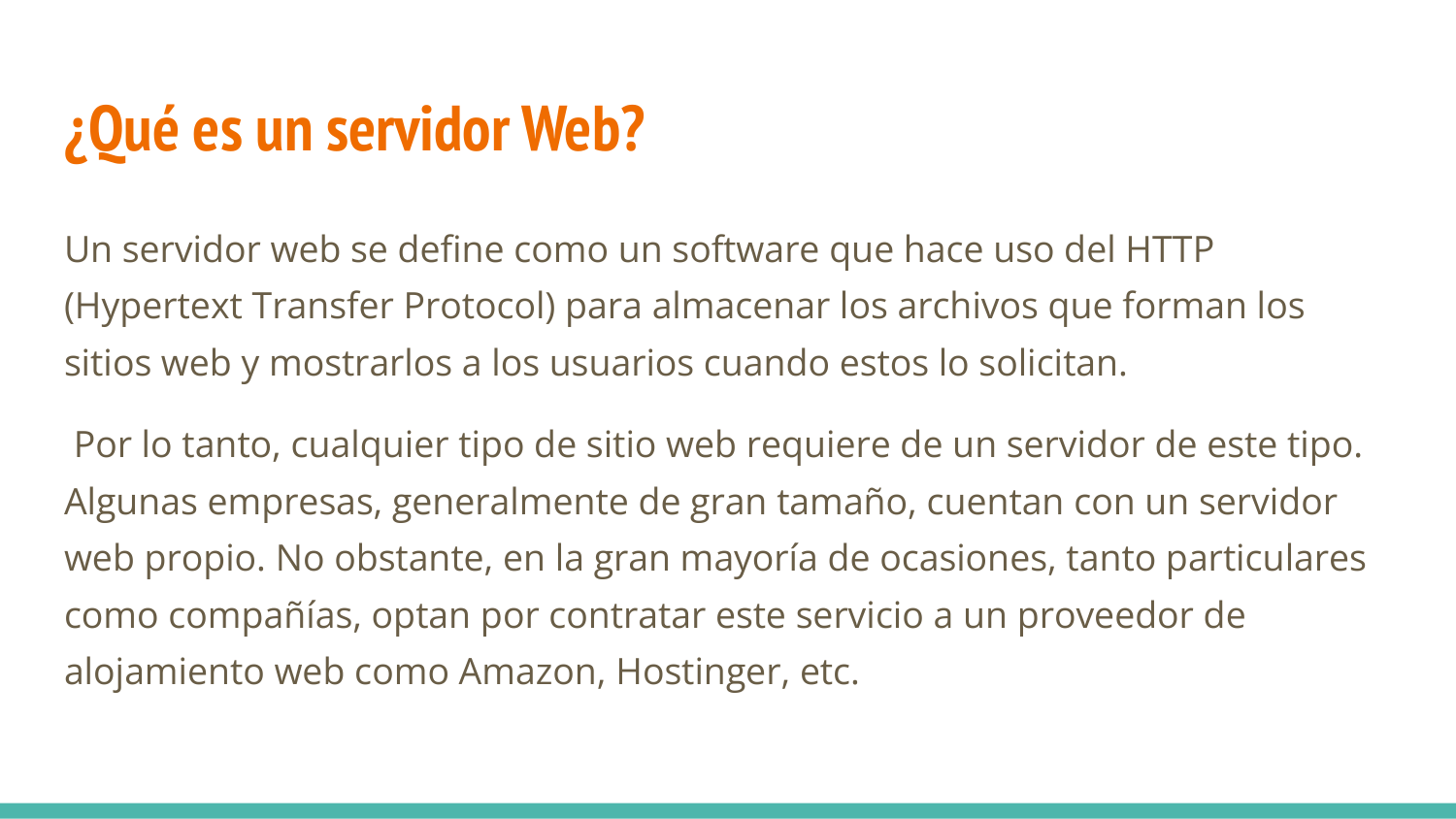

# ¿Qué es un servidor Web?
Un servidor web se define como un software que hace uso del HTTP (Hypertext Transfer Protocol) para almacenar los archivos que forman los sitios web y mostrarlos a los usuarios cuando estos lo solicitan.
 Por lo tanto, cualquier tipo de sitio web requiere de un servidor de este tipo. Algunas empresas, generalmente de gran tamaño, cuentan con un servidor web propio. No obstante, en la gran mayoría de ocasiones, tanto particulares como compañías, optan por contratar este servicio a un proveedor de alojamiento web como Amazon, Hostinger, etc.